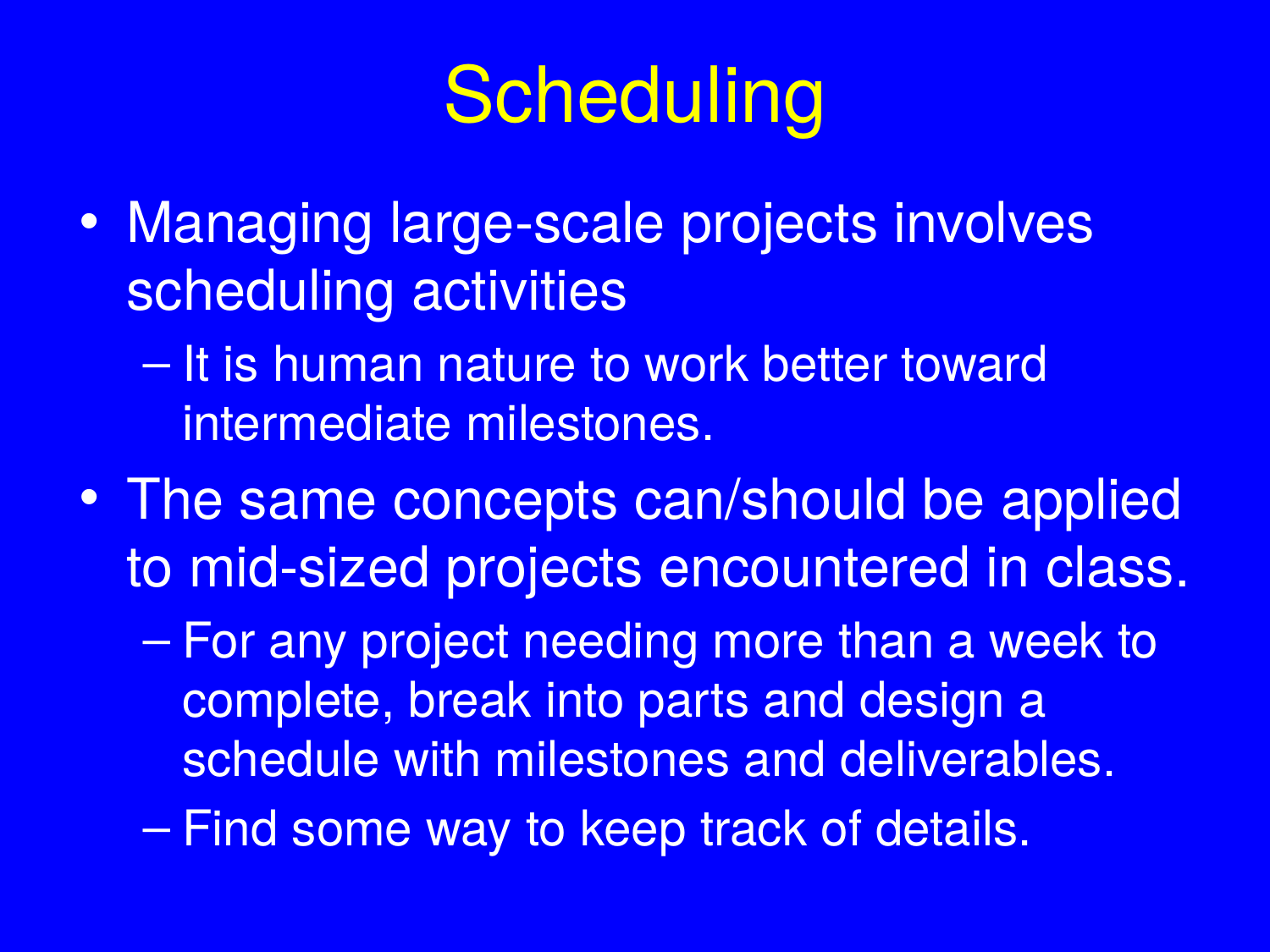

Scheduling
Managing large-scale projects involves scheduling activities
It is human nature to work better toward intermediate milestones.
The same concepts can/should be applied to mid-sized projects encountered in class.
For any project needing more than a week to complete, break into parts and design a schedule with milestones and deliverables.
Find some way to keep track of details.